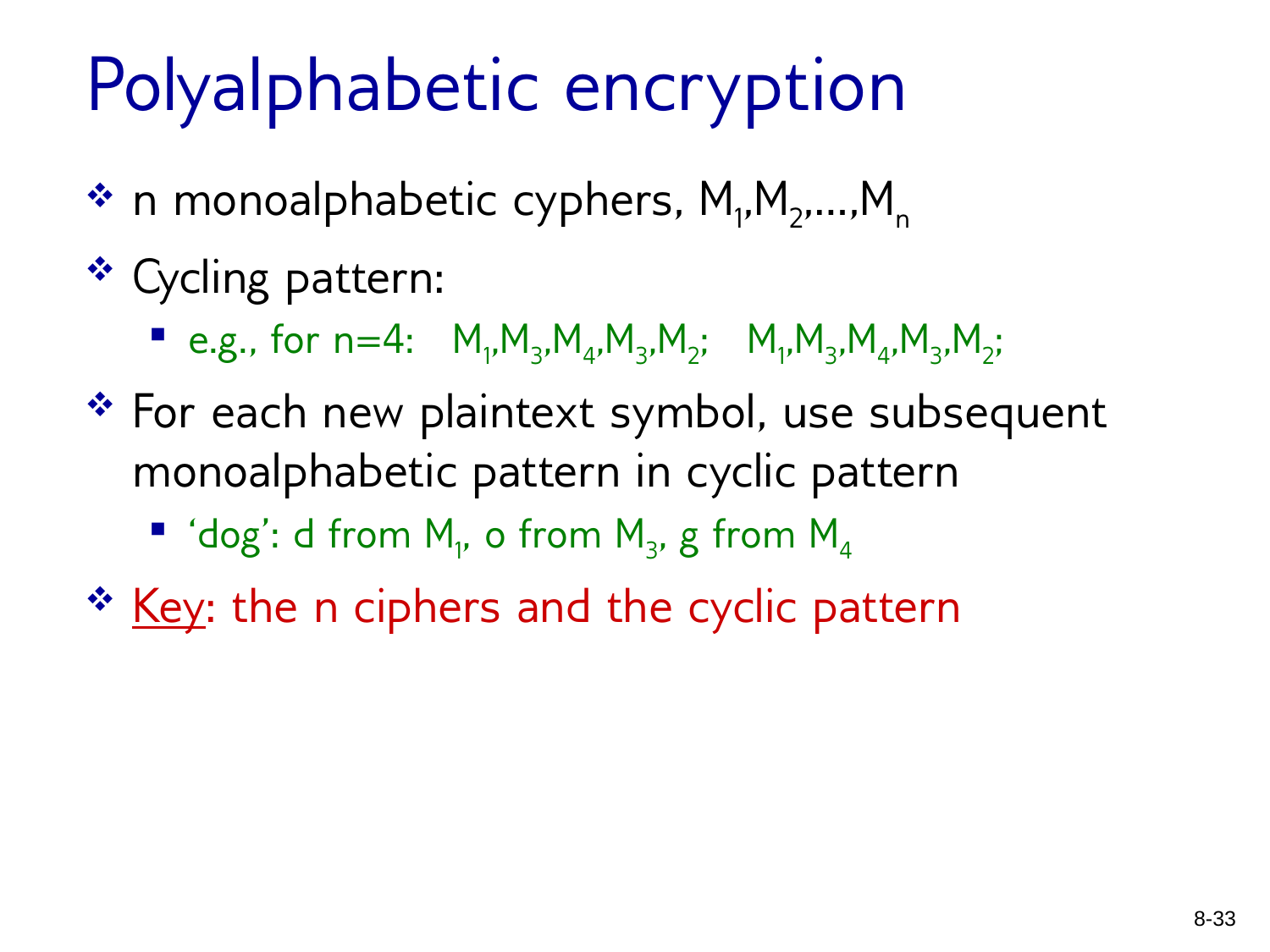

# Polyalphabetic encryption
n monoalphabetic cyphers, M1,M2,…,Mn
Cycling pattern:
e.g., for n=4:   M1,M3,M4,M3,M2;   M1,M3,M4,M3,M2;
For each new plaintext symbol, use subsequent monoalphabetic pattern in cyclic pattern
‘dog’: d from M1, o from M3, g from M4
Key: the n ciphers and the cyclic pattern